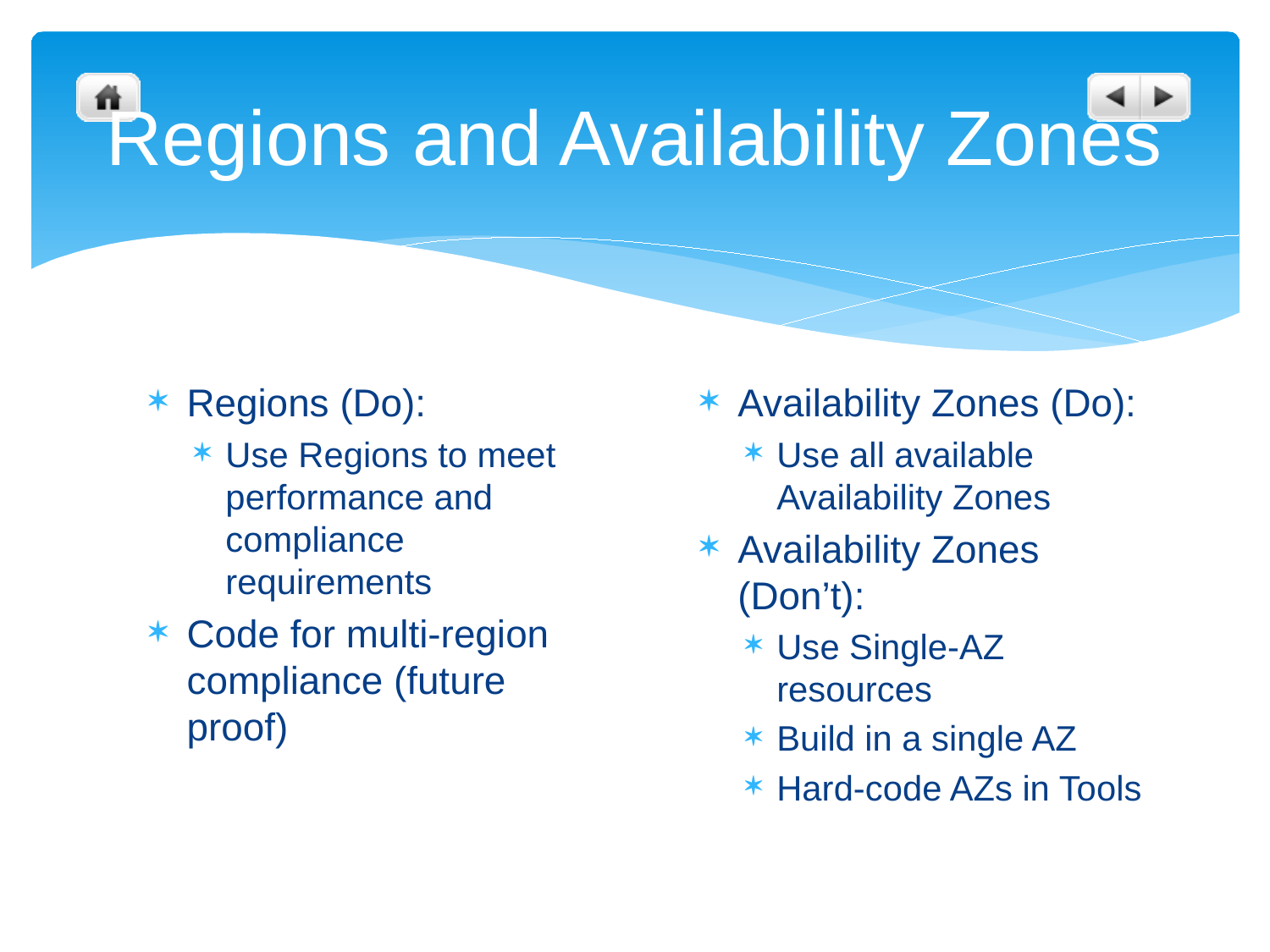

# Regions and Availability Zones
Regions (Do):
Use Regions to meet performance and compliance requirements
Code for multi-region compliance (future proof)
Availability Zones (Do):
Use all available Availability Zones
Availability Zones (Don’t):
Use Single-AZ resources
Build in a single AZ
Hard-code AZs in Tools